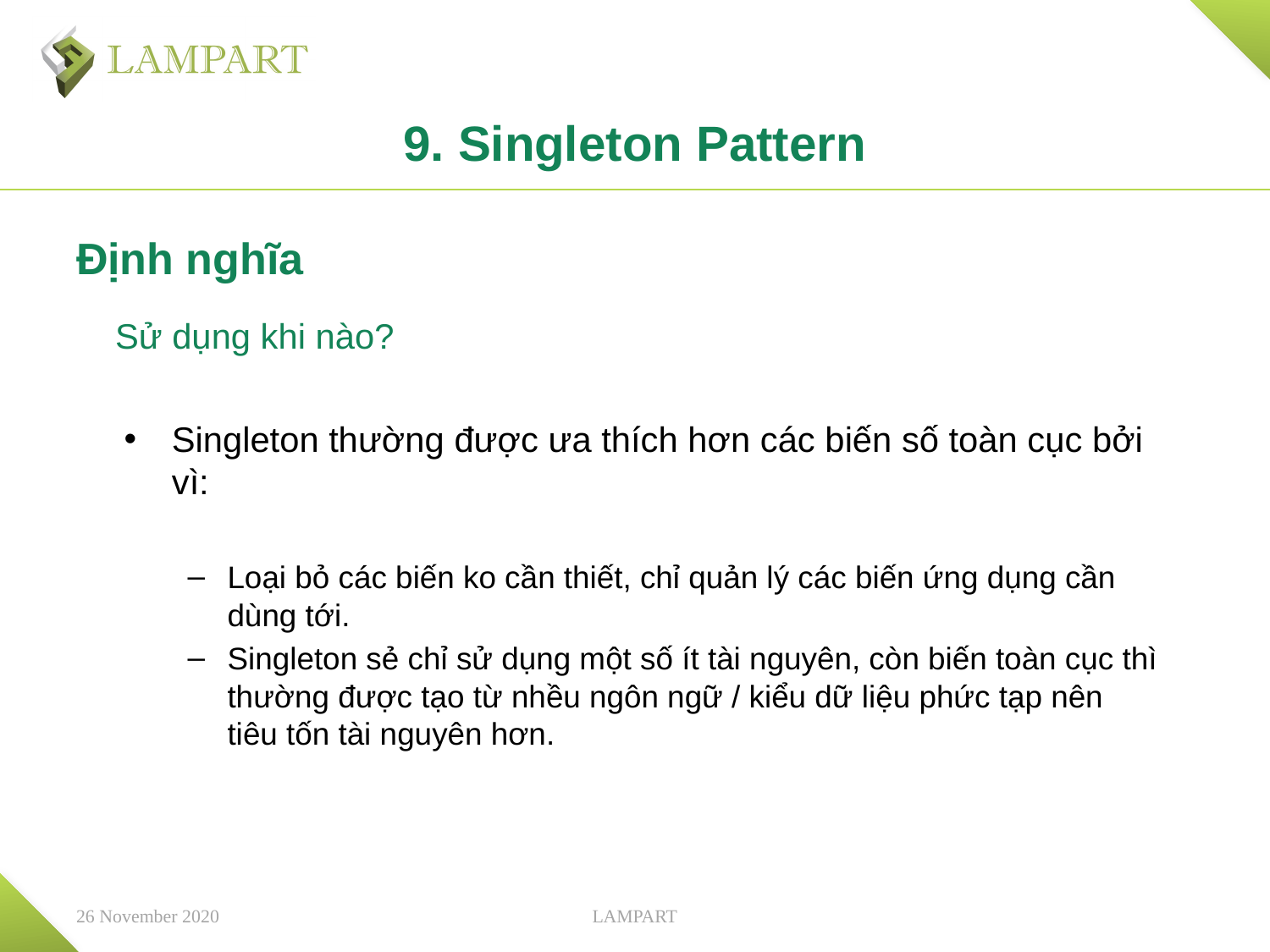

# 9. Singleton Pattern
Định nghĩa
    Sử dụng khi nào?

Singleton thường được ưa thích hơn các biến số toàn cục bởi vì:

Loại bỏ các biến ko cần thiết, chỉ quản lý các biến ứng dụng cần dùng tới.
Singleton sẻ chỉ sử dụng một số ít tài nguyên, còn biến toàn cục thì thường được tạo từ nhều ngôn ngữ / kiểu dữ liệu phức tạp nên tiêu tốn tài nguyên hơn.
26 November 2020
LAMPART
3